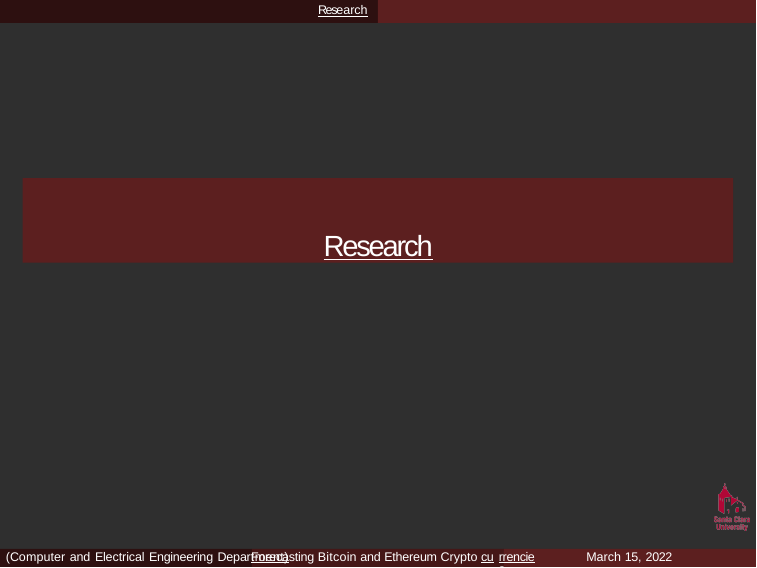

Research

Research
(Computer and Electrical Engineering DeparForecasting Bitcoin and Ethereum Crypto cu
March 15, 2022
tment)
rrencies